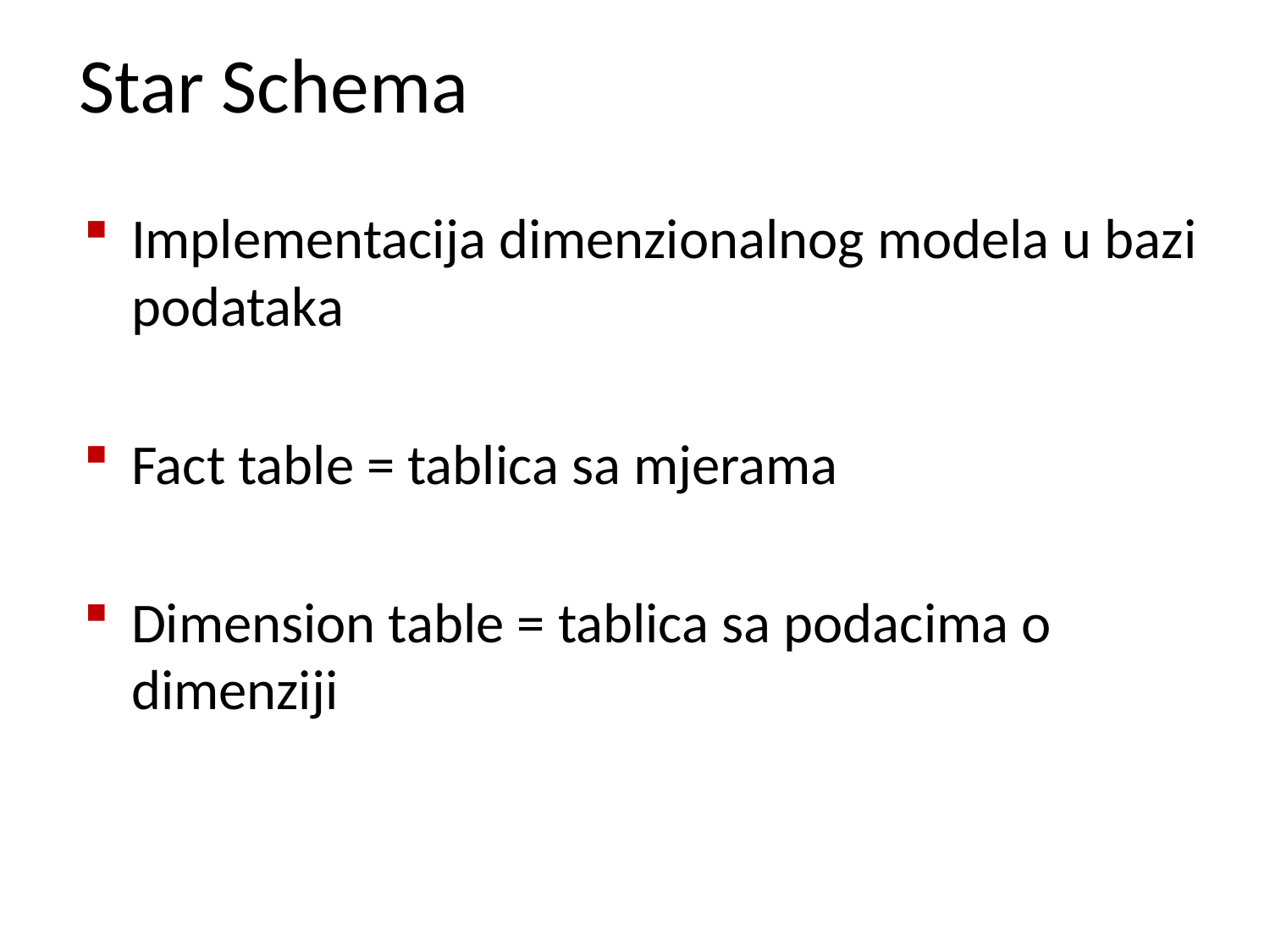

# Star Schema
Implementacija dimenzionalnog modela u bazi podataka

Fact table = tablica sa mjerama

Dimension table = tablica sa podacima o dimenziji